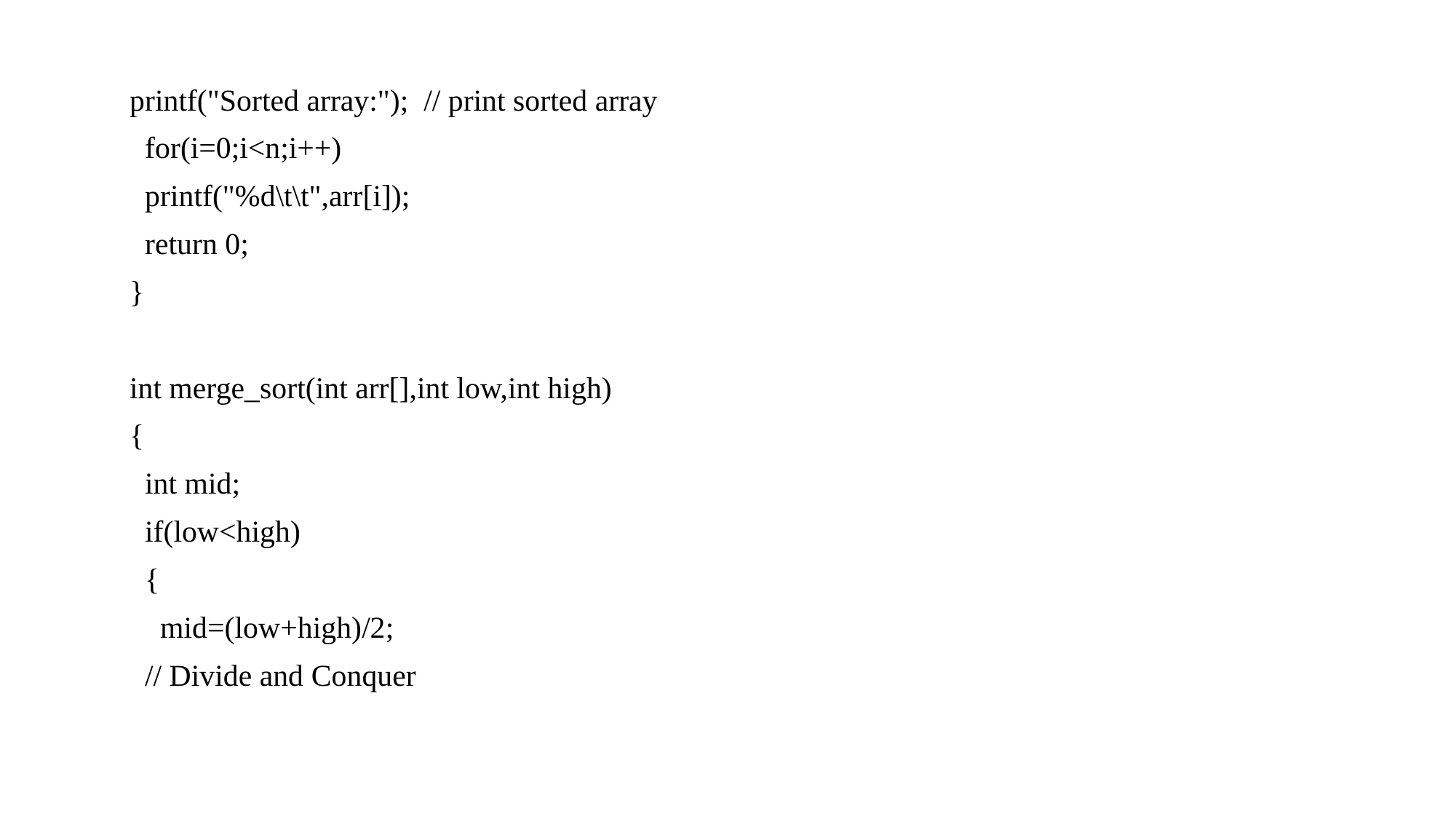

printf("Sorted array:");  // print sorted array
  for(i=0;i<n;i++)
  printf("%d\t\t",arr[i]);
  return 0;
}

int merge_sort(int arr[],int low,int high)
{
  int mid;
  if(low<high)
  {
    mid=(low+high)/2;
  // Divide and Conquer